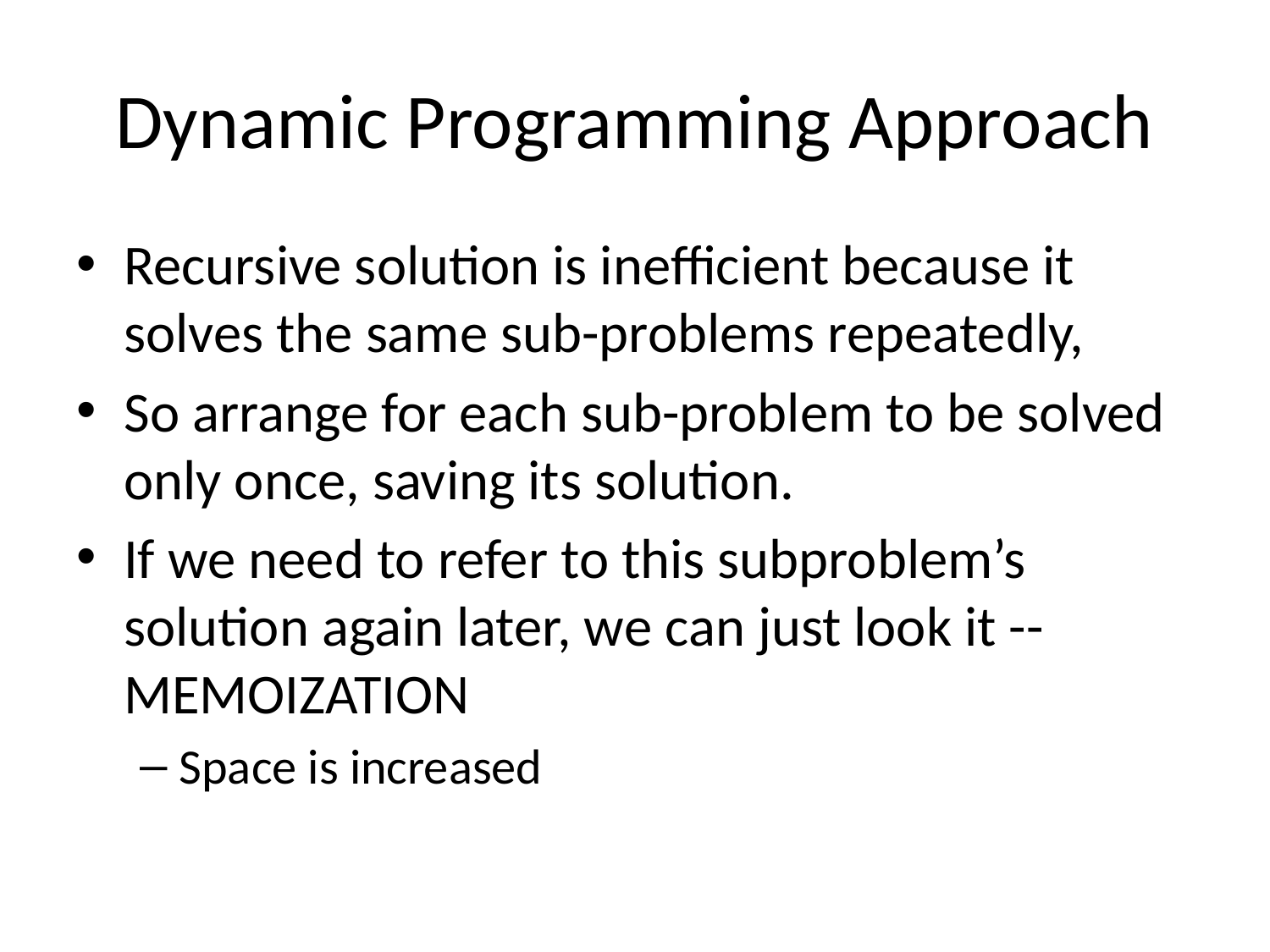

# Dynamic Programming Approach
Recursive solution is inefficient because it solves the same sub-problems repeatedly,
So arrange for each sub-problem to be solved only once, saving its solution.
If we need to refer to this subproblem’s solution again later, we can just look it -- MEMOIZATION
Space is increased